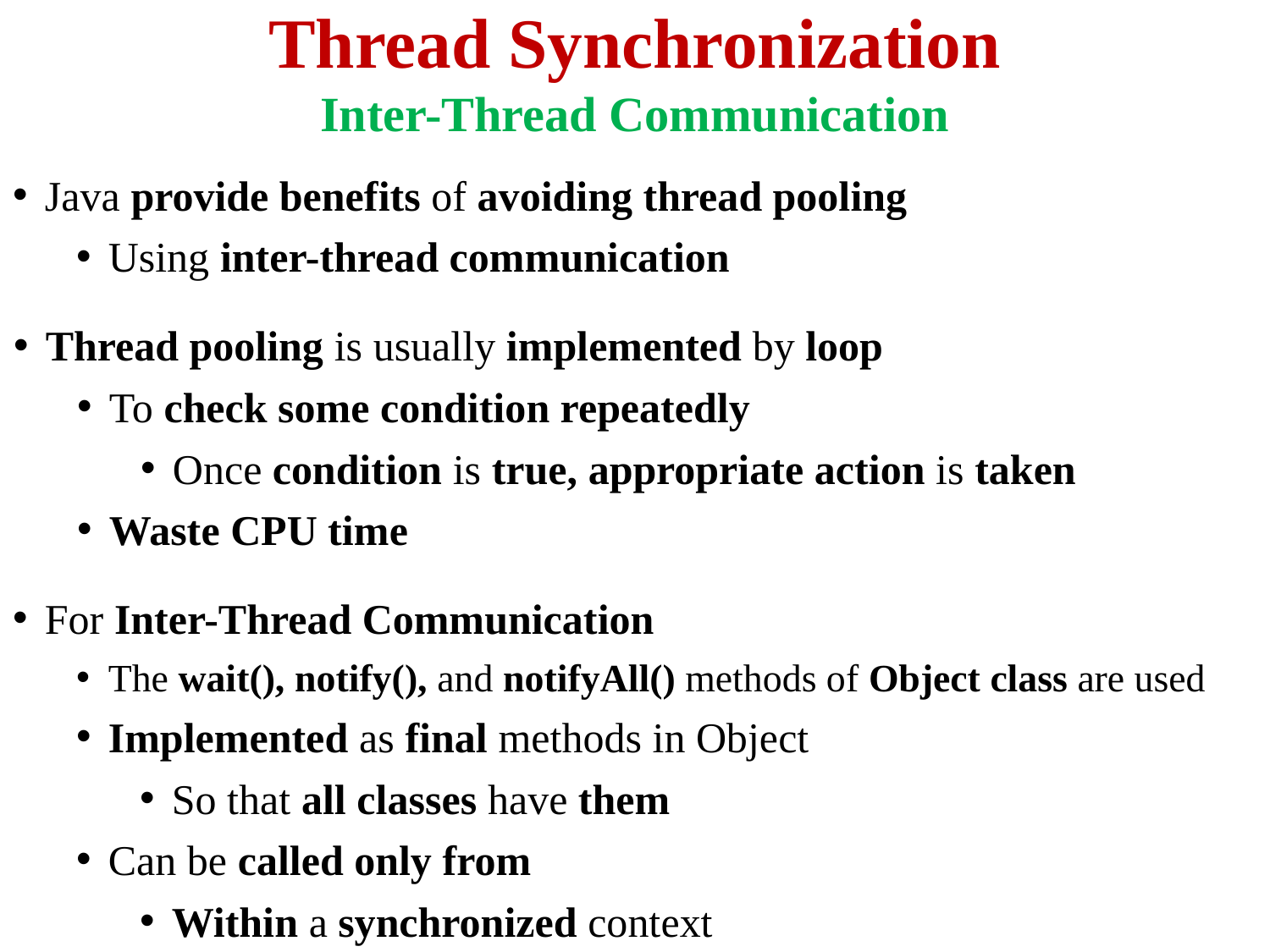

# Thread Synchronization Inter-Thread Communication
Java provide benefits of avoiding thread pooling
Using inter-thread communication

Thread pooling is usually implemented by loop
To check some condition repeatedly
Once condition is true, appropriate action is taken
Waste CPU time

For Inter-Thread Communication
The wait(), notify(), and notifyAll() methods of Object class are used
Implemented as final methods in Object
So that all classes have them
Can be called only from
Within a synchronized context
36